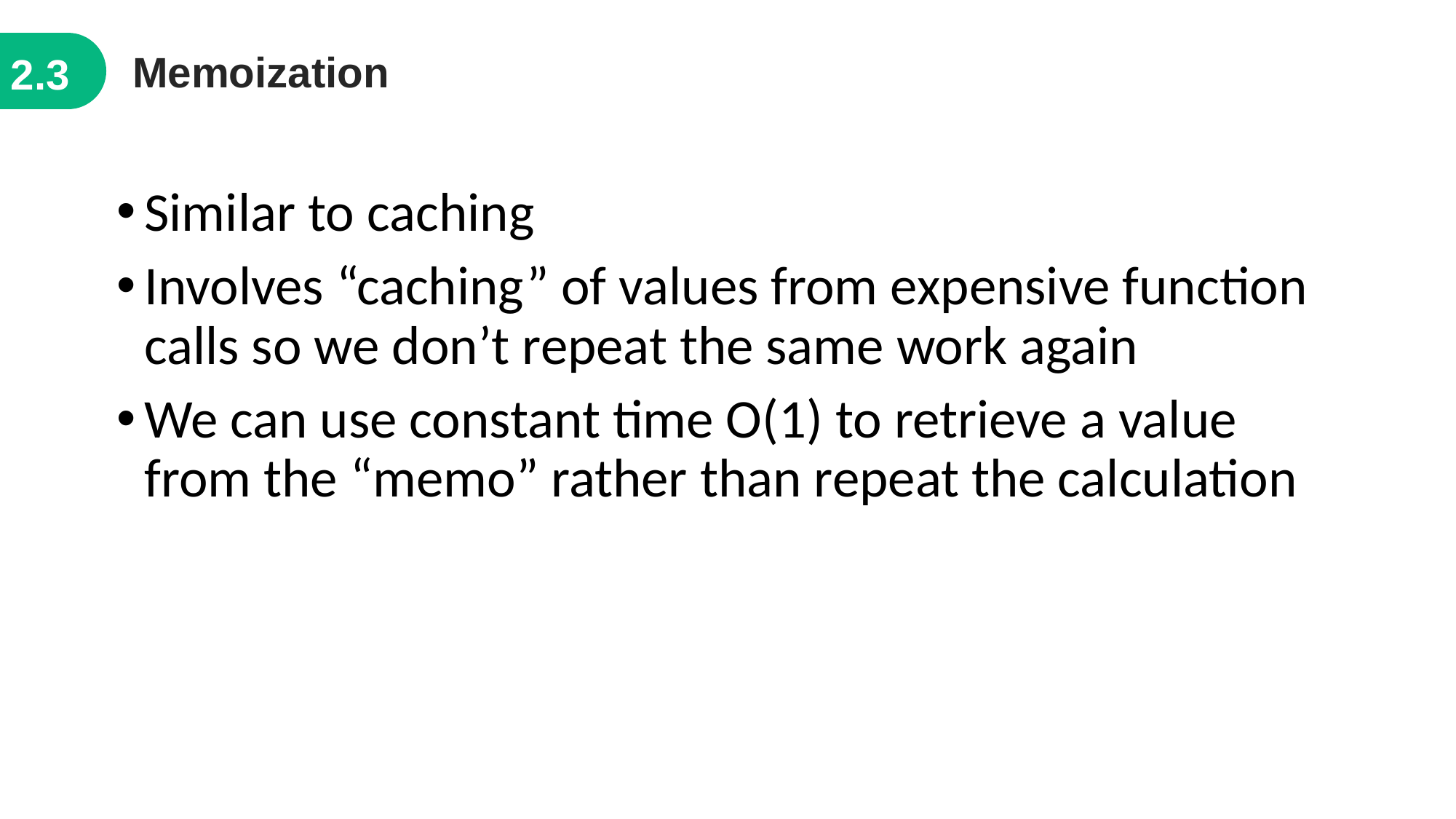

Memoization
2.3
Similar to caching
Involves “caching” of values from expensive function calls so we don’t repeat the same work again
We can use constant time O(1) to retrieve a value from the “memo” rather than repeat the calculation